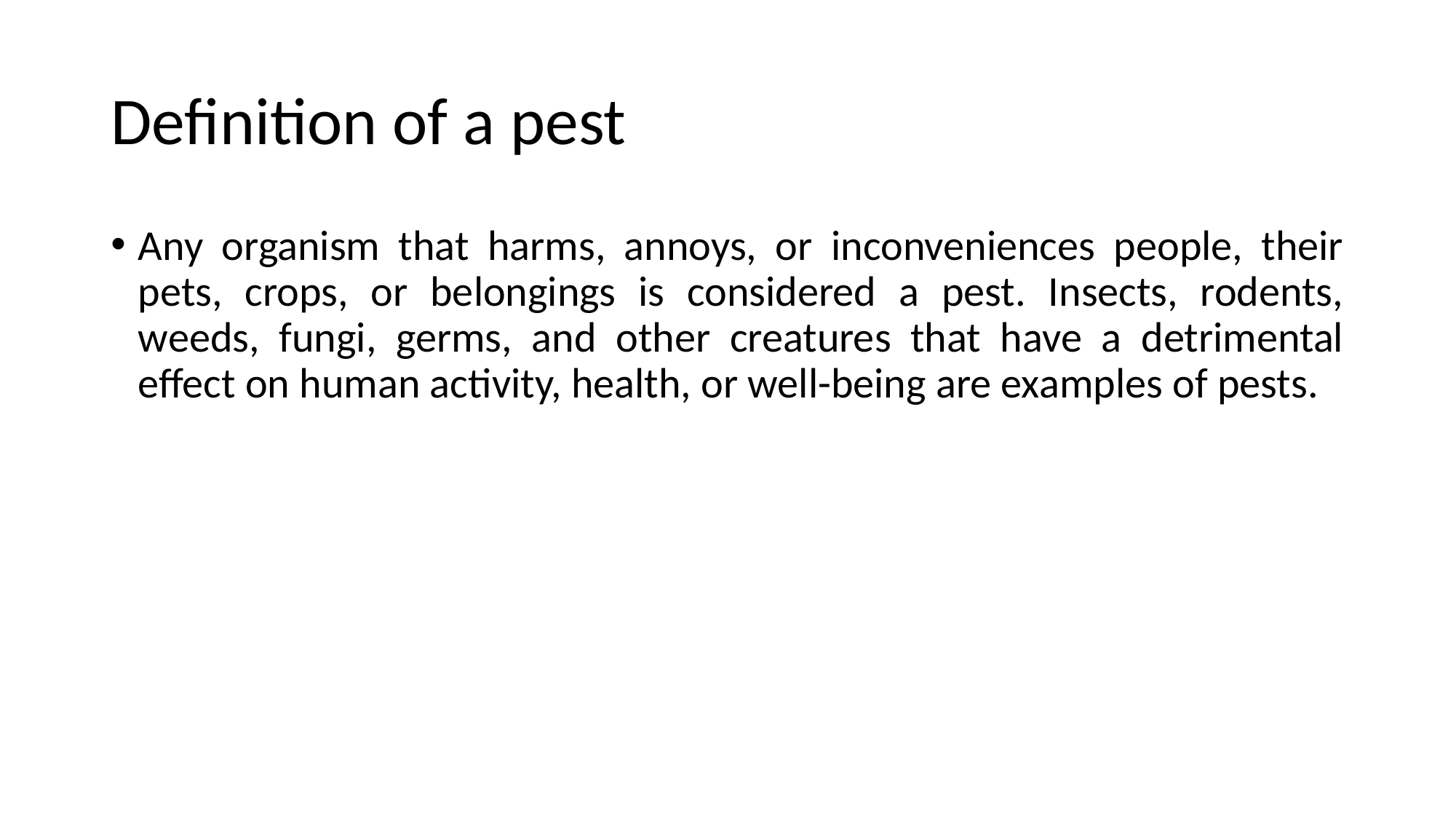

# Definition of a pest
Any organism that harms, annoys, or inconveniences people, their pets, crops, or belongings is considered a pest. Insects, rodents, weeds, fungi, germs, and other creatures that have a detrimental effect on human activity, health, or well-being are examples of pests.